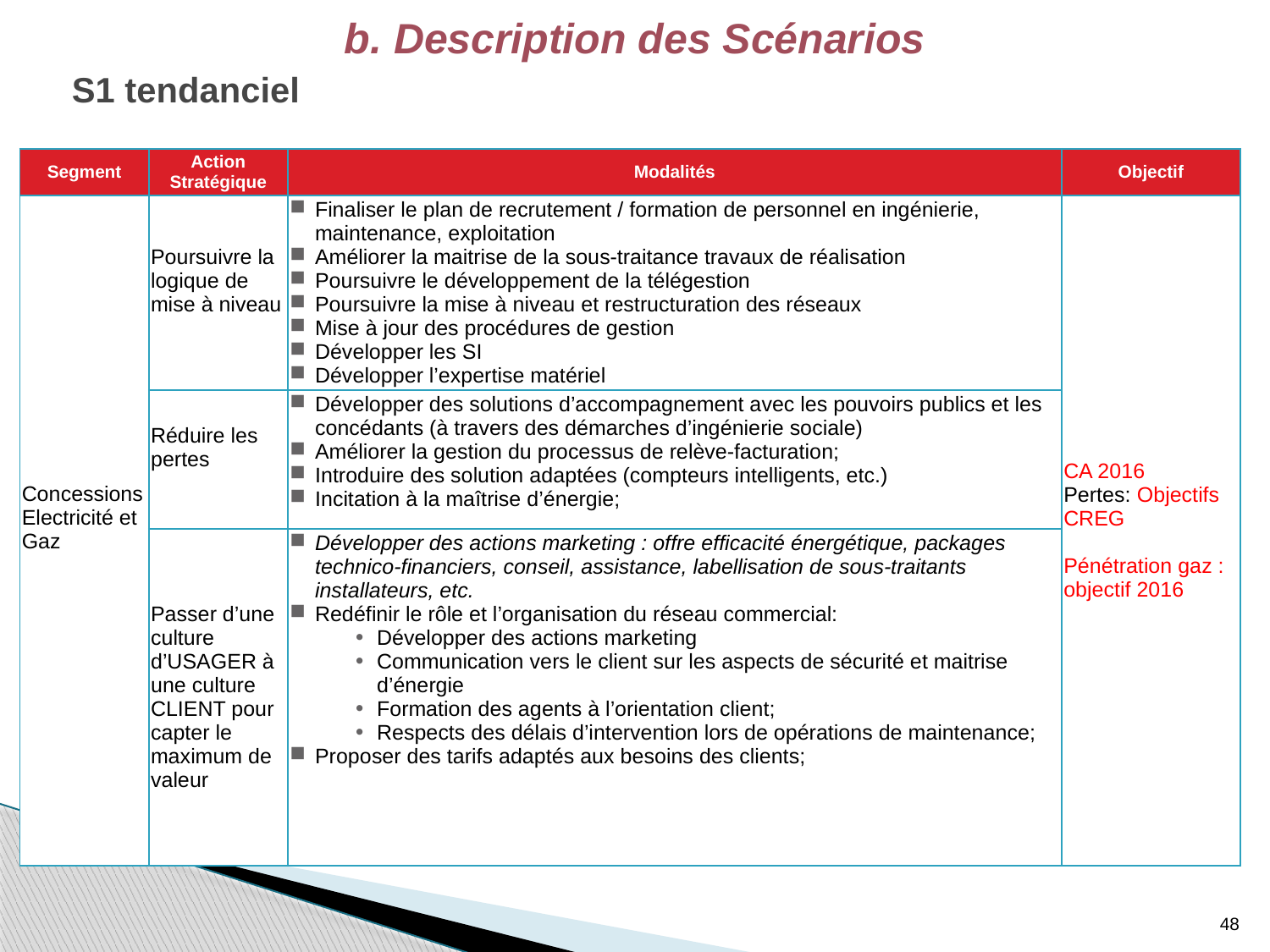

b. Description des Scénarios
# S1 tendanciel
| Segment | Action Stratégique | Modalités | Objectif |
| --- | --- | --- | --- |
| Concessions Electricité et Gaz | Poursuivre la logique de mise à niveau | Finaliser le plan de recrutement / formation de personnel en ingénierie, maintenance, exploitation Améliorer la maitrise de la sous-traitance travaux de réalisation Poursuivre le développement de la télégestion Poursuivre la mise à niveau et restructuration des réseaux Mise à jour des procédures de gestion Développer les SI Développer l’expertise matériel | CA 2016 Pertes: Objectifs CREG Pénétration gaz : objectif 2016 |
|  | Réduire les pertes | Développer des solutions d’accompagnement avec les pouvoirs publics et les concédants (à travers des démarches d’ingénierie sociale) Améliorer la gestion du processus de relève-facturation; Introduire des solution adaptées (compteurs intelligents, etc.) Incitation à la maîtrise d’énergie; |  |
|  | Passer d’une culture d’USAGER à une culture CLIENT pour capter le maximum de valeur | Développer des actions marketing : offre efficacité énergétique, packages technico-financiers, conseil, assistance, labellisation de sous-traitants installateurs, etc. Redéfinir le rôle et l’organisation du réseau commercial: Développer des actions marketing Communication vers le client sur les aspects de sécurité et maitrise d’énergie Formation des agents à l’orientation client; Respects des délais d’intervention lors de opérations de maintenance; Proposer des tarifs adaptés aux besoins des clients; |  |
48